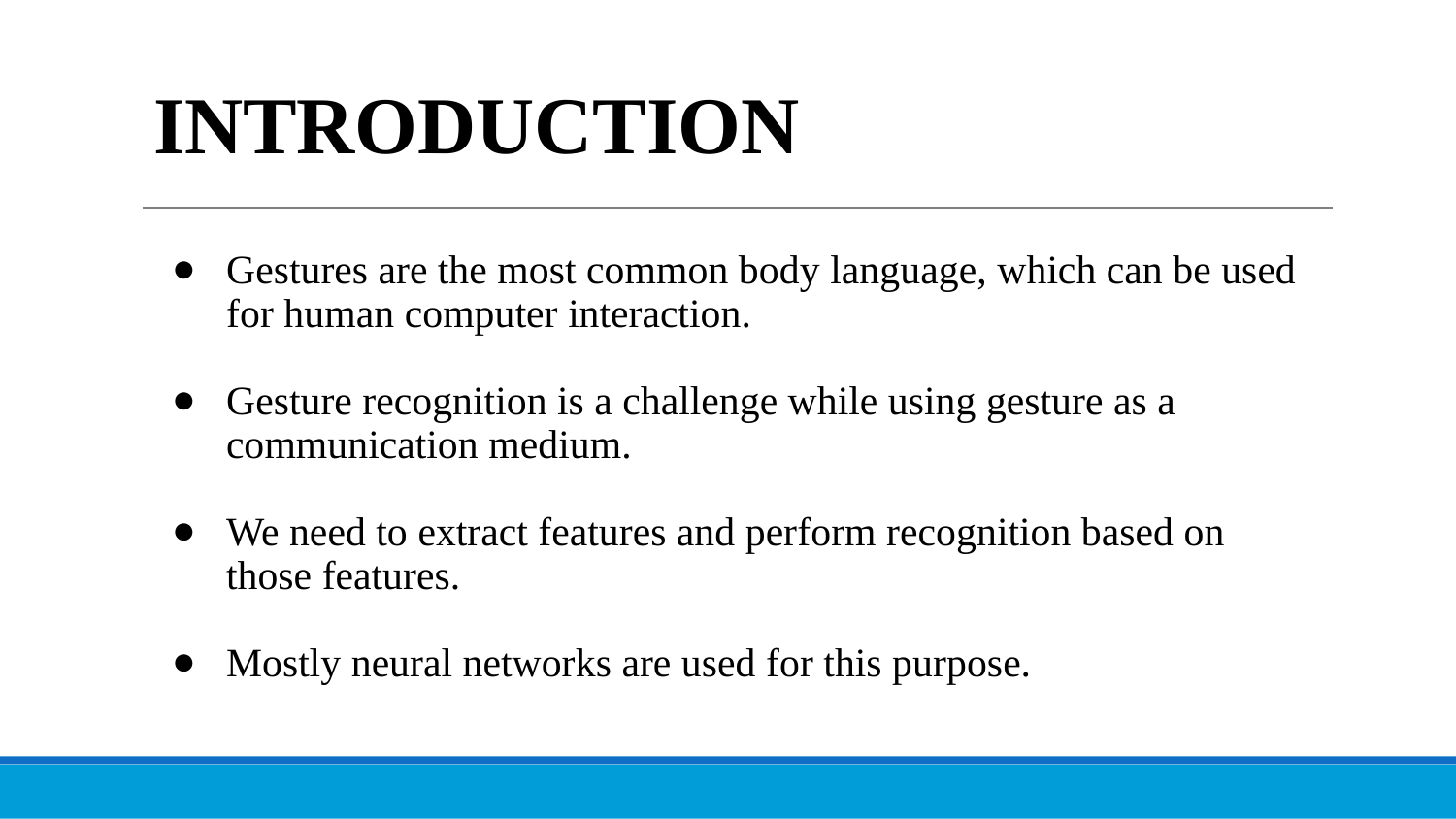

# INTRODUCTION
Gestures are the most common body language, which can be used for human computer interaction.

Gesture recognition is a challenge while using gesture as a communication medium.

We need to extract features and perform recognition based on those features.

Mostly neural networks are used for this purpose.